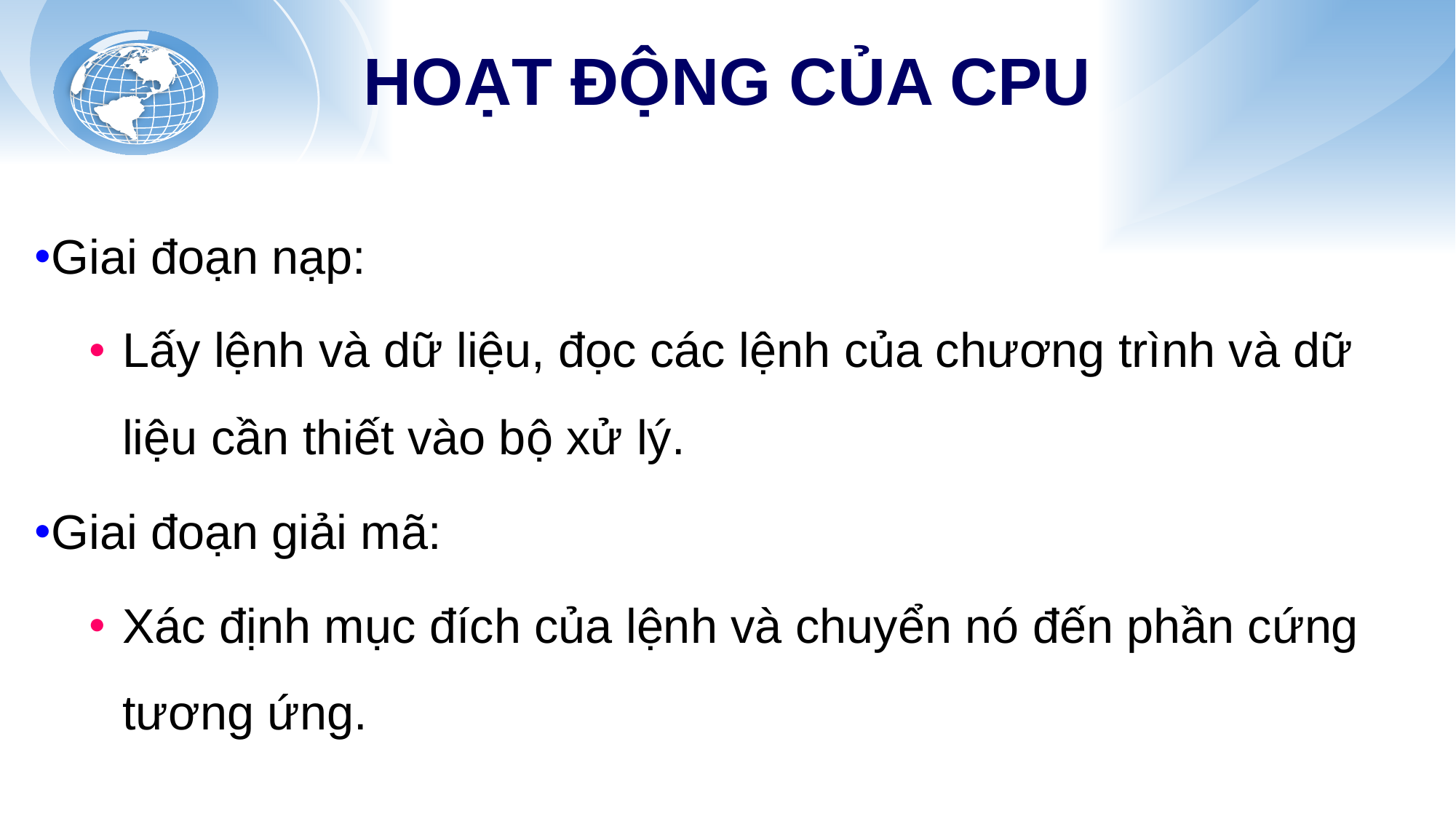

# HOẠT ĐỘNG CỦA CPU
Giai đoạn nạp:
Lấy lệnh và dữ liệu, đọc các lệnh của chương trình và dữ liệu cần thiết vào bộ xử lý.
Giai đoạn giải mã:
Xác định mục đích của lệnh và chuyển nó đến phần cứng tương ứng.